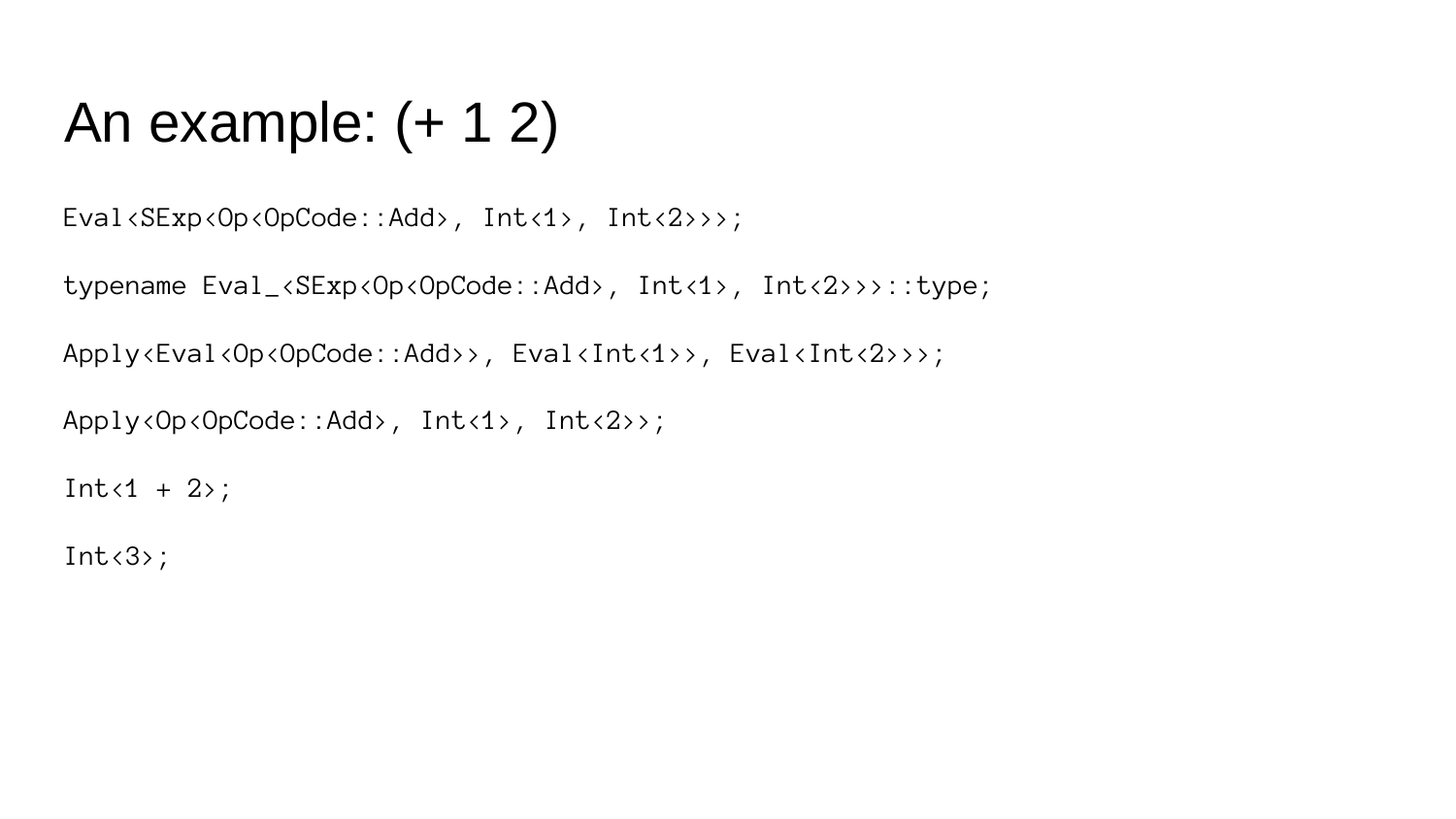

# An example: (+ 1 2)

Eval<SExp<Op<OpCode::Add>, Int<1>, Int<2>>>;

typename Eval_<SExp<Op<OpCode::Add>, Int<1>, Int<2>>>::type;

Apply<Eval<Op<OpCode::Add>>, Eval<Int<1>>, Eval<Int<2>>>;

Apply<Op<OpCode::Add>, Int<1>, Int<2>>;

Int<1 + 2>;

Int<3>;